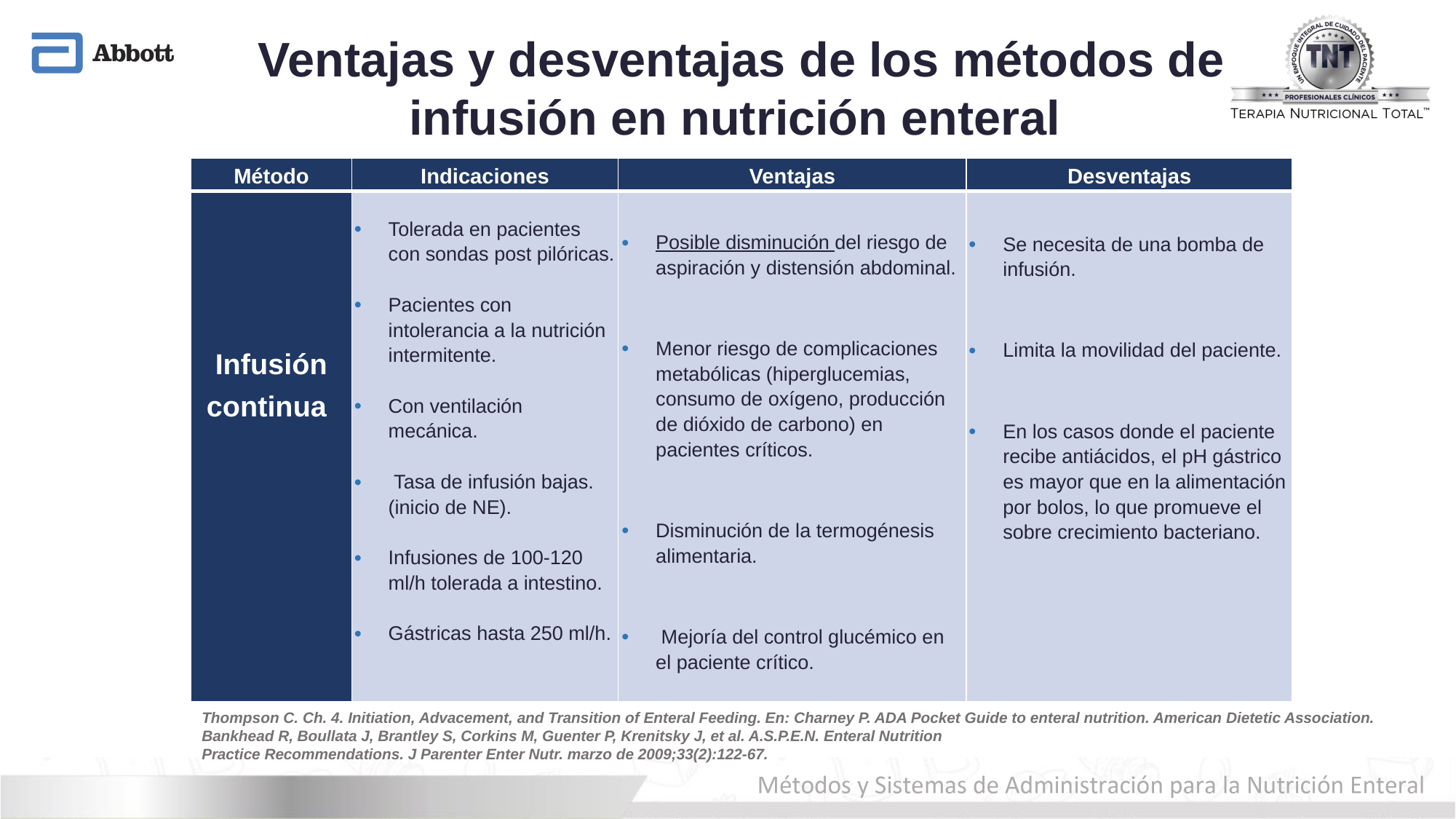

Ventajas y desventajas de los métodos de
infusión en nutrición enteral

| Método | Indicaciones | Ventajas | Desventajas |
| --- | --- | --- | --- |
| Infusión continua | Tolerada en pacientes con sondas post pilóricas. Pacientes con intolerancia a la nutrición intermitente. Con ventilación mecánica. Tasa de infusión bajas. (inicio de NE). Infusiones de 100-120 ml/h tolerada a intestino. Gástricas hasta 250 ml/h. | Posible disminución del riesgo de aspiración y distensión abdominal. Menor riesgo de complicaciones metabólicas (hiperglucemias, consumo de oxígeno, producción de dióxido de carbono) en pacientes críticos. Disminución de la termogénesis alimentaria. Mejoría del control glucémico en el paciente crítico. | Se necesita de una bomba de infusión. Limita la movilidad del paciente. En los casos donde el paciente recibe antiácidos, el pH gástrico es mayor que en la alimentación por bolos, lo que promueve el sobre crecimiento bacteriano. |
Thompson C. Ch. 4. Initiation, Advacement, and Transition of Enteral Feeding. En: Charney P. ADA Pocket Guide to enteral nutrition. American Dietetic Association.
Bankhead R, Boullata J, Brantley S, Corkins M, Guenter P, Krenitsky J, et al. A.S.P.E.N. Enteral Nutrition
Practice Recommendations. J Parenter Enter Nutr. marzo de 2009;33(2):122-67.